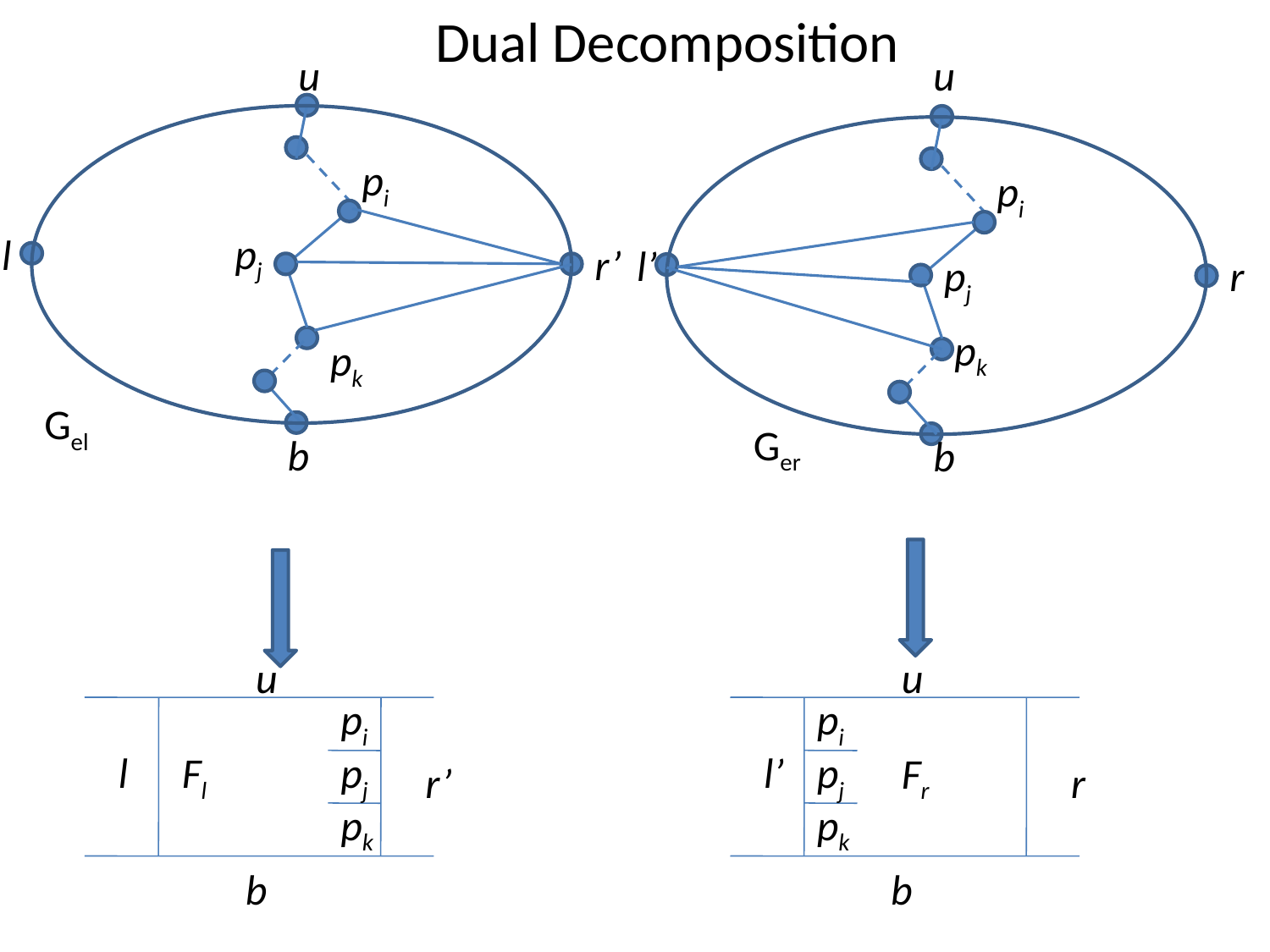

Dual Decomposition
u
u

pi

pi

pj
l
r’
l’

r
pj

pk

pk

Gel

Ger
b

b

u
u
pi
pi
l
Fl
pj
l’
pj
Fr
r’
r
pk
pk
b
b